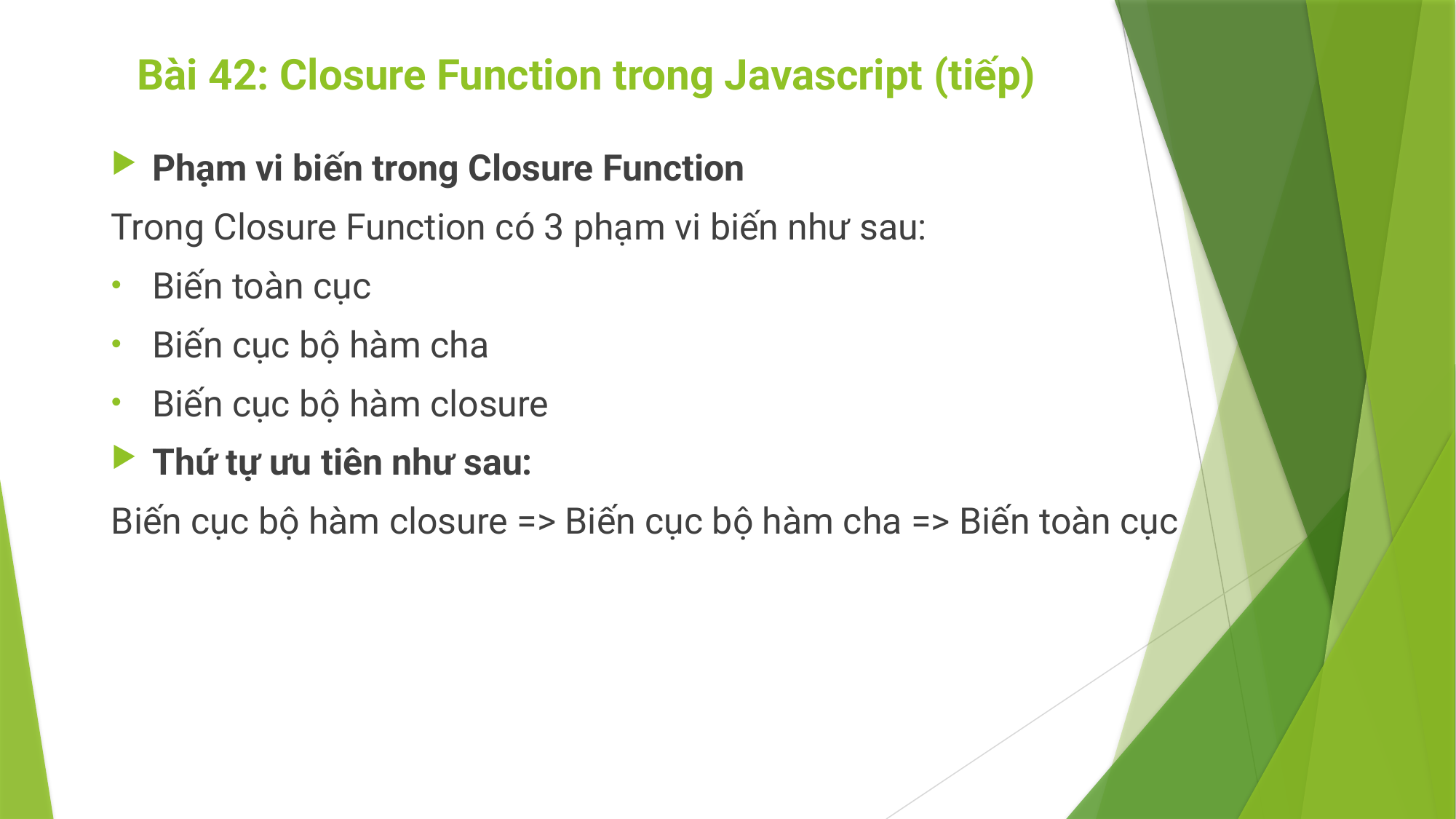

# Bài 42: Closure Function trong Javascript (tiếp)
Phạm vi biến trong Closure Function
Trong Closure Function có 3 phạm vi biến như sau:
Biến toàn cục
Biến cục bộ hàm cha
Biến cục bộ hàm closure
Thứ tự ưu tiên như sau:
Biến cục bộ hàm closure => Biến cục bộ hàm cha => Biến toàn cục